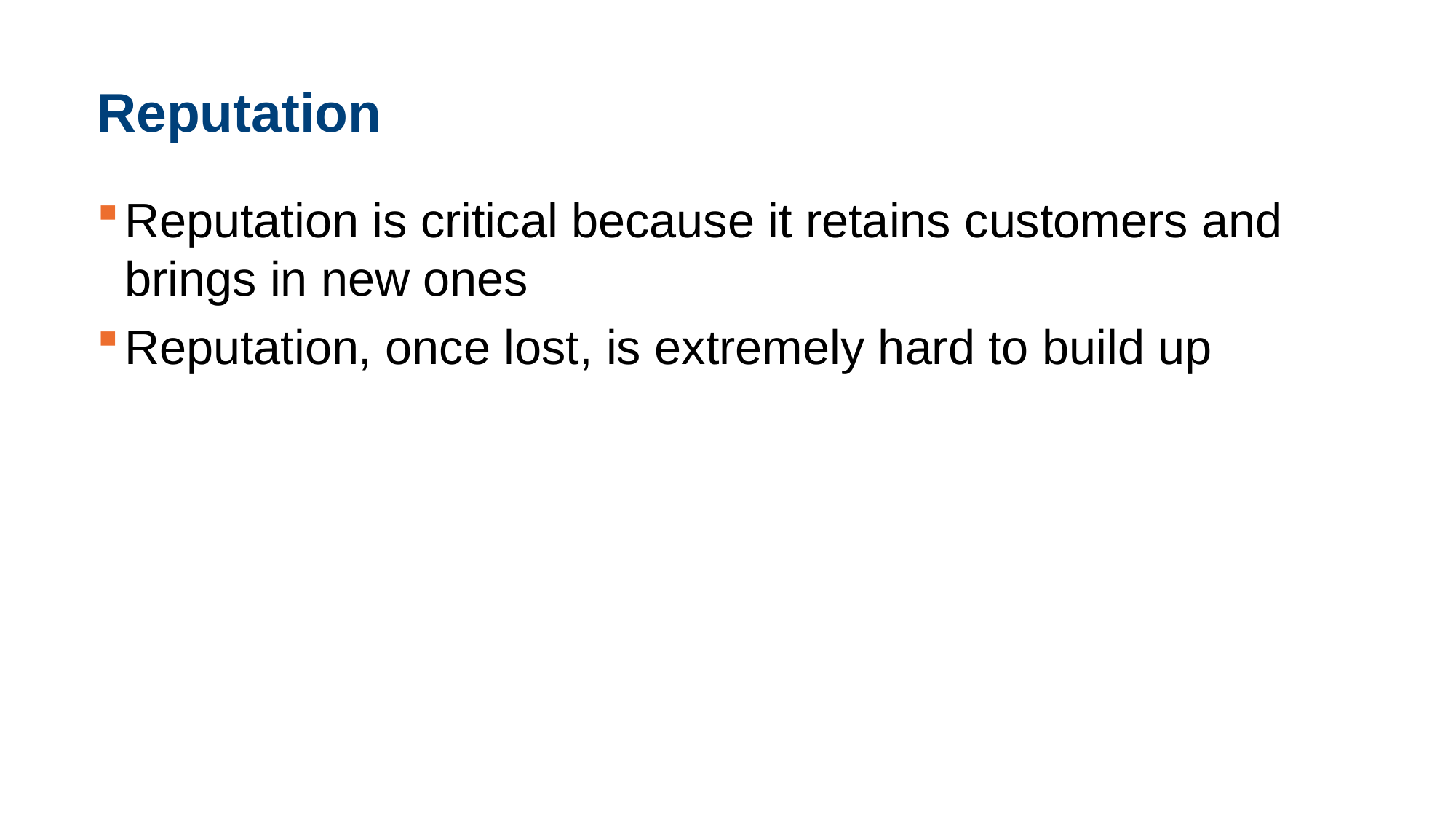

# Reputation
Reputation is critical because it retains customers and brings in new ones
Reputation, once lost, is extremely hard to build up